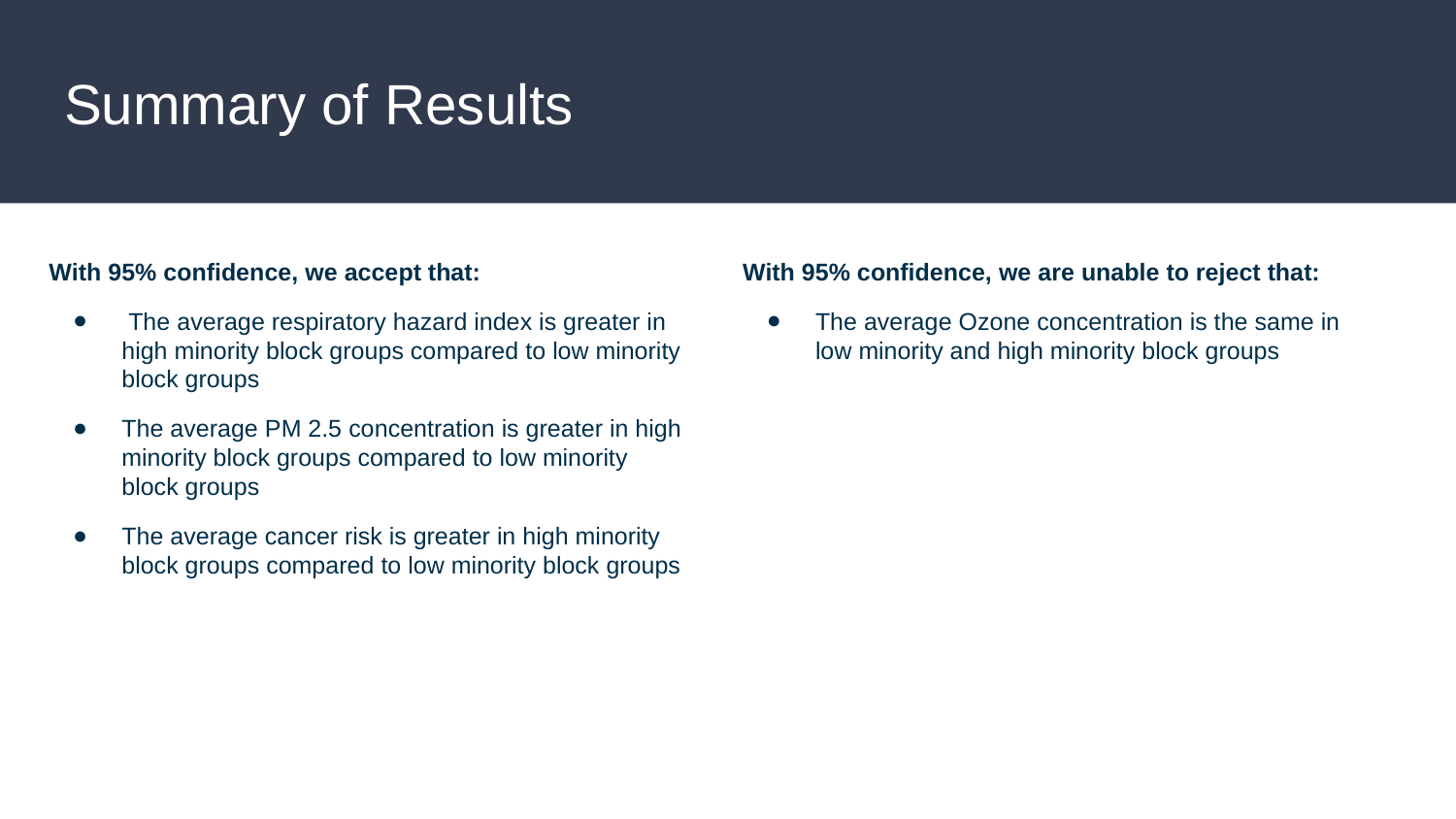

# Summary of Results
With 95% confidence, we accept that:
 The average respiratory hazard index is greater in high minority block groups compared to low minority block groups
The average PM 2.5 concentration is greater in high minority block groups compared to low minority block groups
The average cancer risk is greater in high minority block groups compared to low minority block groups

With 95% confidence, we are unable to reject that:
The average Ozone concentration is the same in low minority and high minority block groups